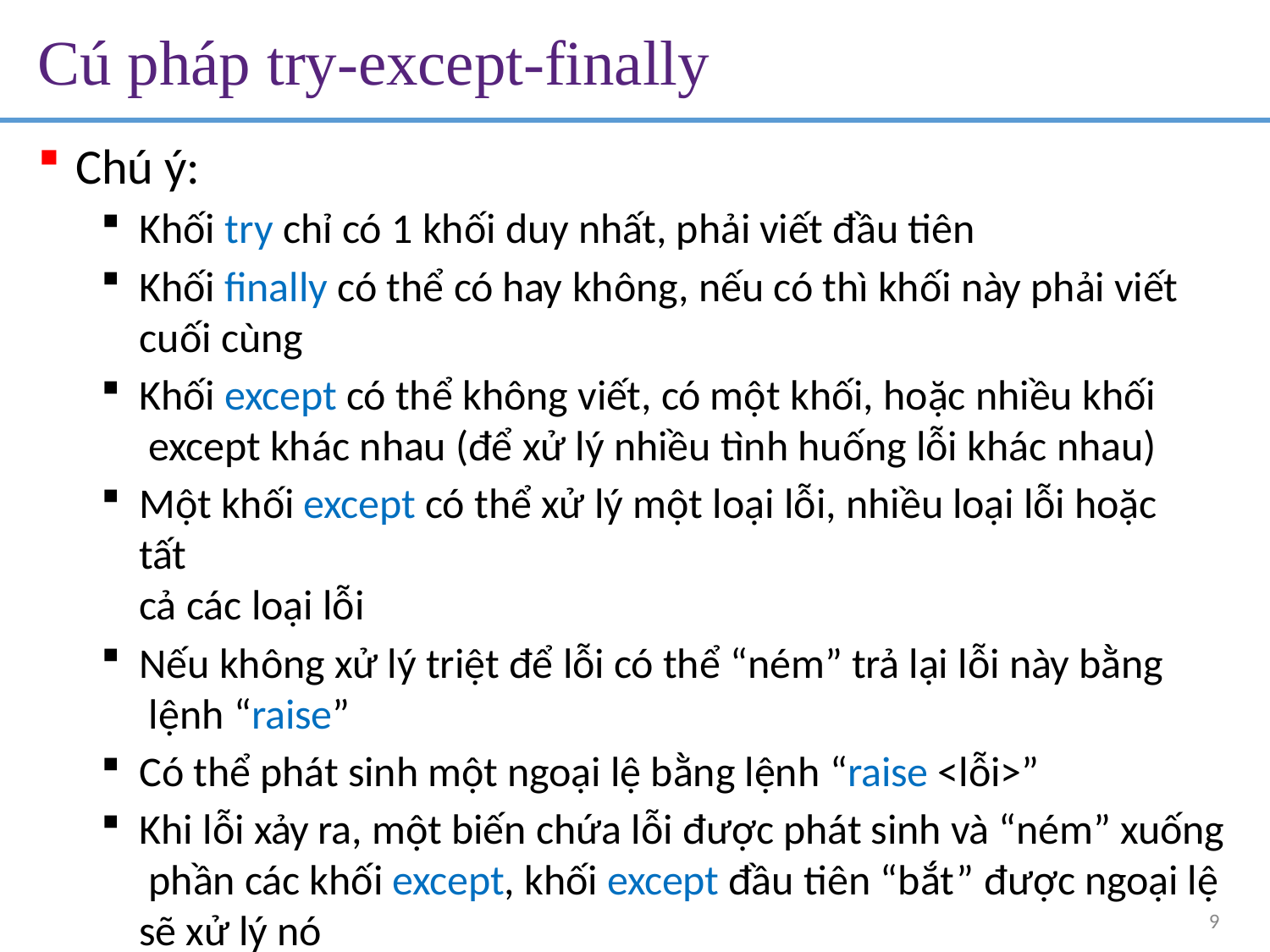

# Cú pháp try-except-finally
Chú ý:
Khối try chỉ có 1 khối duy nhất, phải viết đầu tiên
Khối finally có thể có hay không, nếu có thì khối này phải viết
cuối cùng
Khối except có thể không viết, có một khối, hoặc nhiều khối  except khác nhau (để xử lý nhiều tình huống lỗi khác nhau)
Một khối except có thể xử lý một loại lỗi, nhiều loại lỗi hoặc tất
cả các loại lỗi
Nếu không xử lý triệt để lỗi có thể “ném” trả lại lỗi này bằng  lệnh “raise”
Có thể phát sinh một ngoại lệ bằng lệnh “raise <lỗi>”
Khi lỗi xảy ra, một biến chứa lỗi được phát sinh và “ném” xuống  phần các khối except, khối except đầu tiên “bắt” được ngoại lệ  sẽ xử lý nó

9